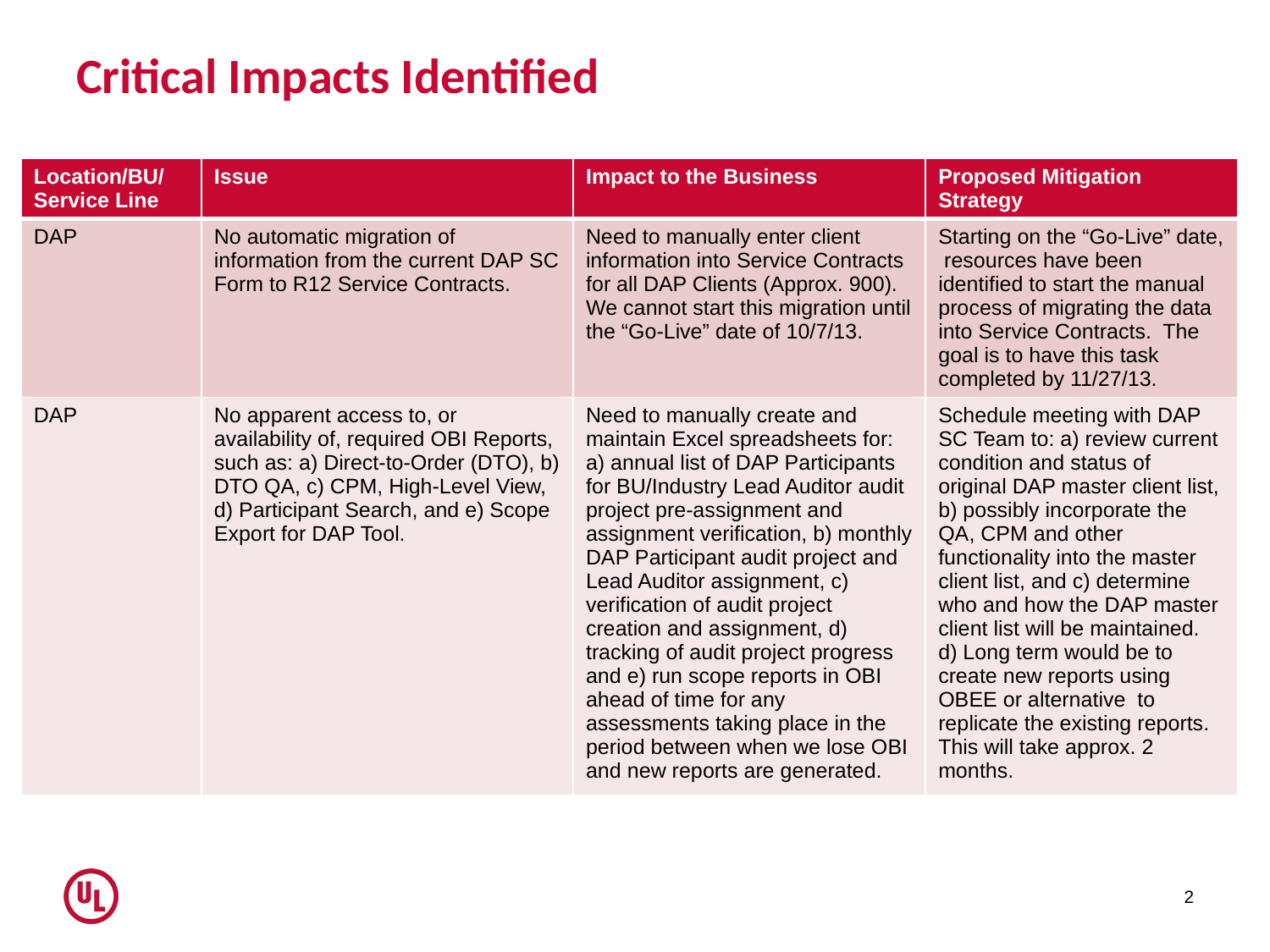

# Critical Impacts Identified
| Location/BU/ Service Line | Issue | Impact to the Business | Proposed Mitigation Strategy |
| --- | --- | --- | --- |
| DAP | No automatic migration of information from the current DAP SC Form to R12 Service Contracts. | Need to manually enter client information into Service Contracts for all DAP Clients (Approx. 900). We cannot start this migration until the “Go-Live” date of 10/7/13. | Starting on the “Go-Live” date, resources have been identified to start the manual process of migrating the data into Service Contracts. The goal is to have this task completed by 11/27/13. |
| DAP | No apparent access to, or availability of, required OBI Reports, such as: a) Direct-to-Order (DTO), b) DTO QA, c) CPM, High-Level View, d) Participant Search, and e) Scope Export for DAP Tool. | Need to manually create and maintain Excel spreadsheets for: a) annual list of DAP Participants for BU/Industry Lead Auditor audit project pre-assignment and assignment verification, b) monthly DAP Participant audit project and Lead Auditor assignment, c) verification of audit project creation and assignment, d) tracking of audit project progress and e) run scope reports in OBI ahead of time for any assessments taking place in the period between when we lose OBI and new reports are generated. | Schedule meeting with DAP SC Team to: a) review current condition and status of original DAP master client list, b) possibly incorporate the QA, CPM and other functionality into the master client list, and c) determine who and how the DAP master client list will be maintained. d) Long term would be to create new reports using OBEE or alternative to replicate the existing reports. This will take approx. 2 months. |
2